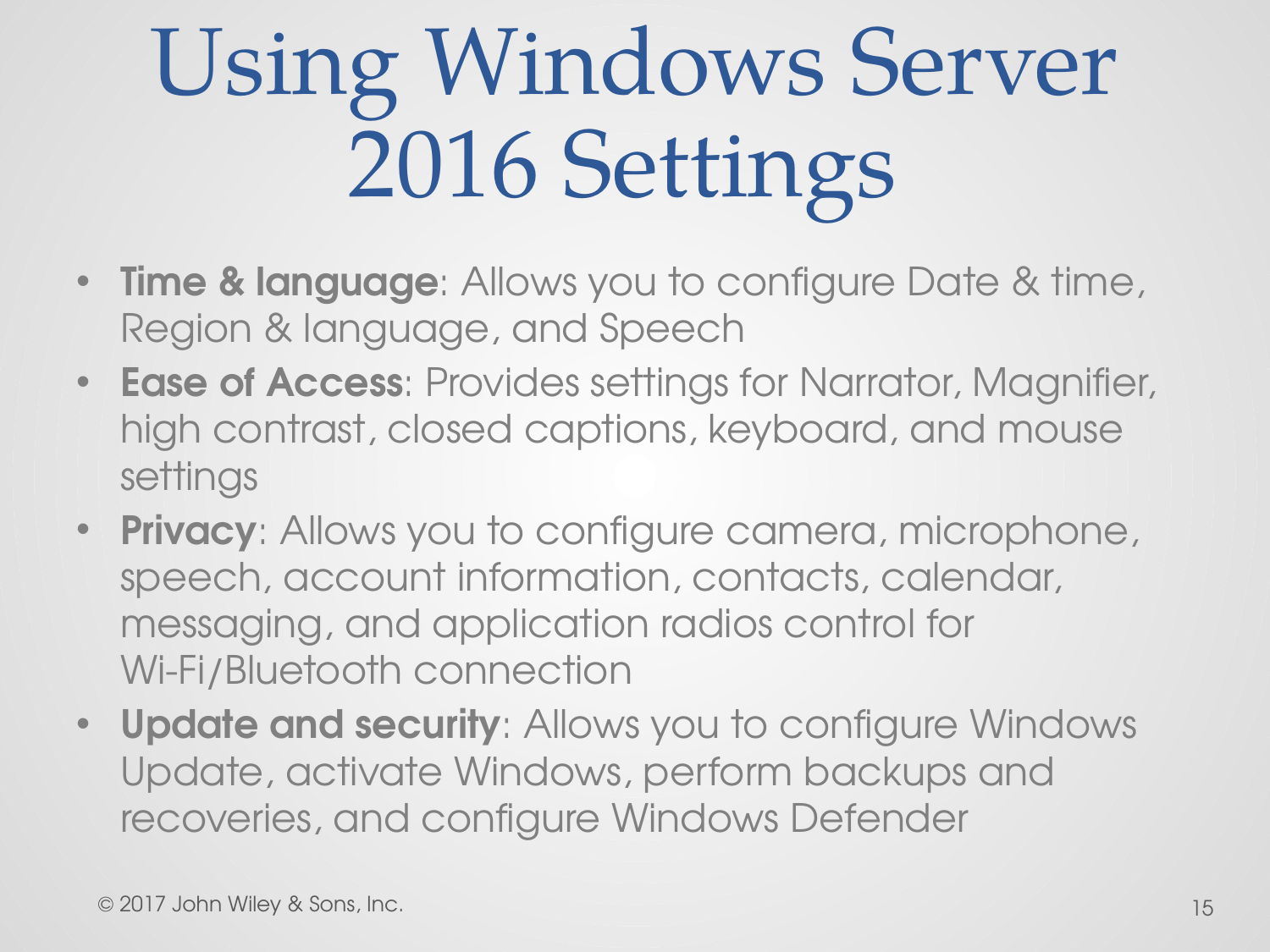

# Using Windows Server 2016 Settings
Time & language: Allows you to configure Date & time, Region & language, and Speech
Ease of Access: Provides settings for Narrator, Magnifier, high contrast, closed captions, keyboard, and mouse settings
Privacy: Allows you to configure camera, microphone, speech, account information, contacts, calendar, messaging, and application radios control for Wi-Fi/Bluetooth connection
Update and security: Allows you to configure Windows Update, activate Windows, perform backups and recoveries, and configure Windows Defender
© 2017 John Wiley & Sons, Inc.
15